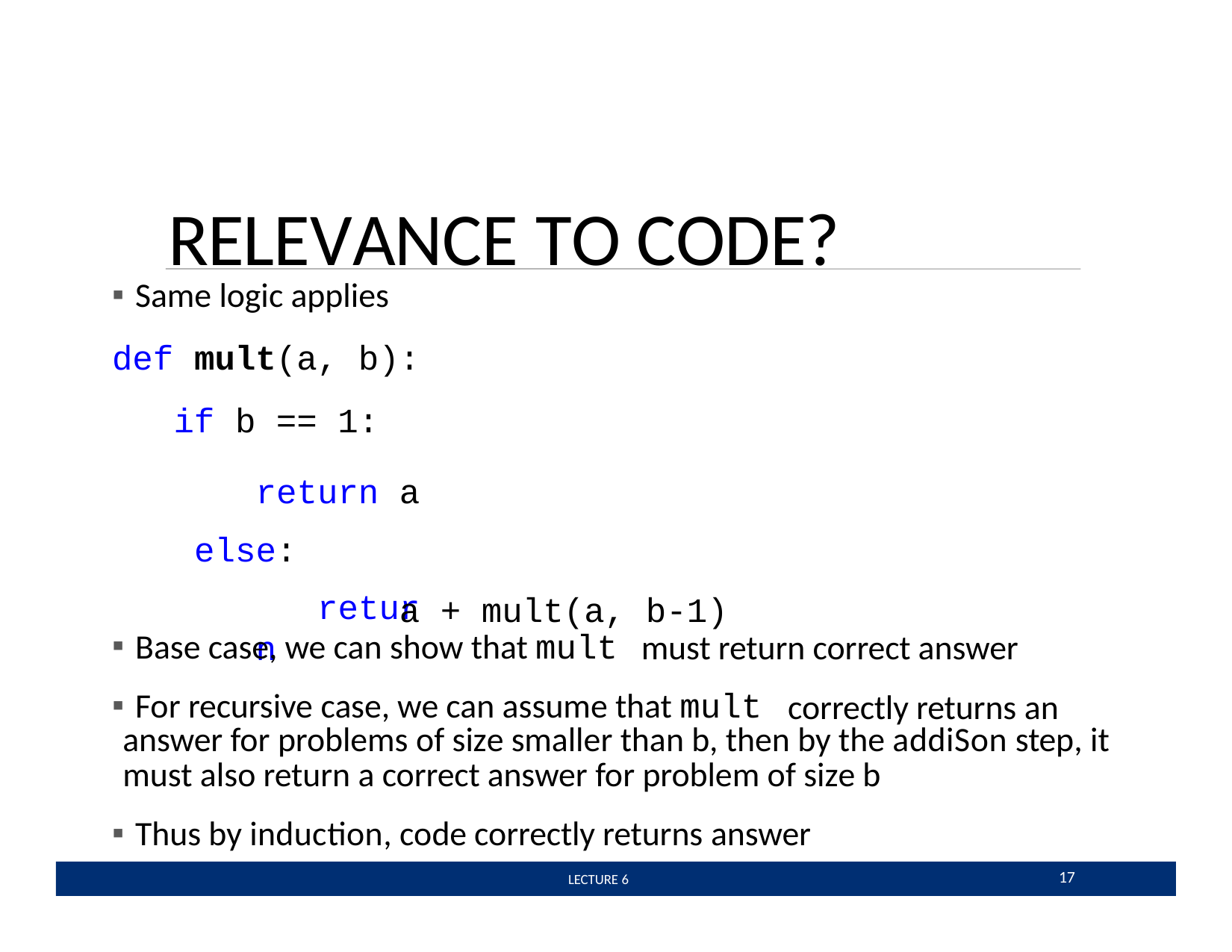

# RELEVANCE TO CODE?

Same logic applies
def mult(a, b):
   if b == 1:
return a else:
return
a + mult(a, b-1)
Base case, we can show that mult
must return correct answer
For recursive case, we can assume that mult
correctly returns an
answer for problems of size smaller than b, then by the addiSon step, it must also return a correct answer for problem of size b
Thus by induction, code correctly returns answer
17
 LECTURE 6